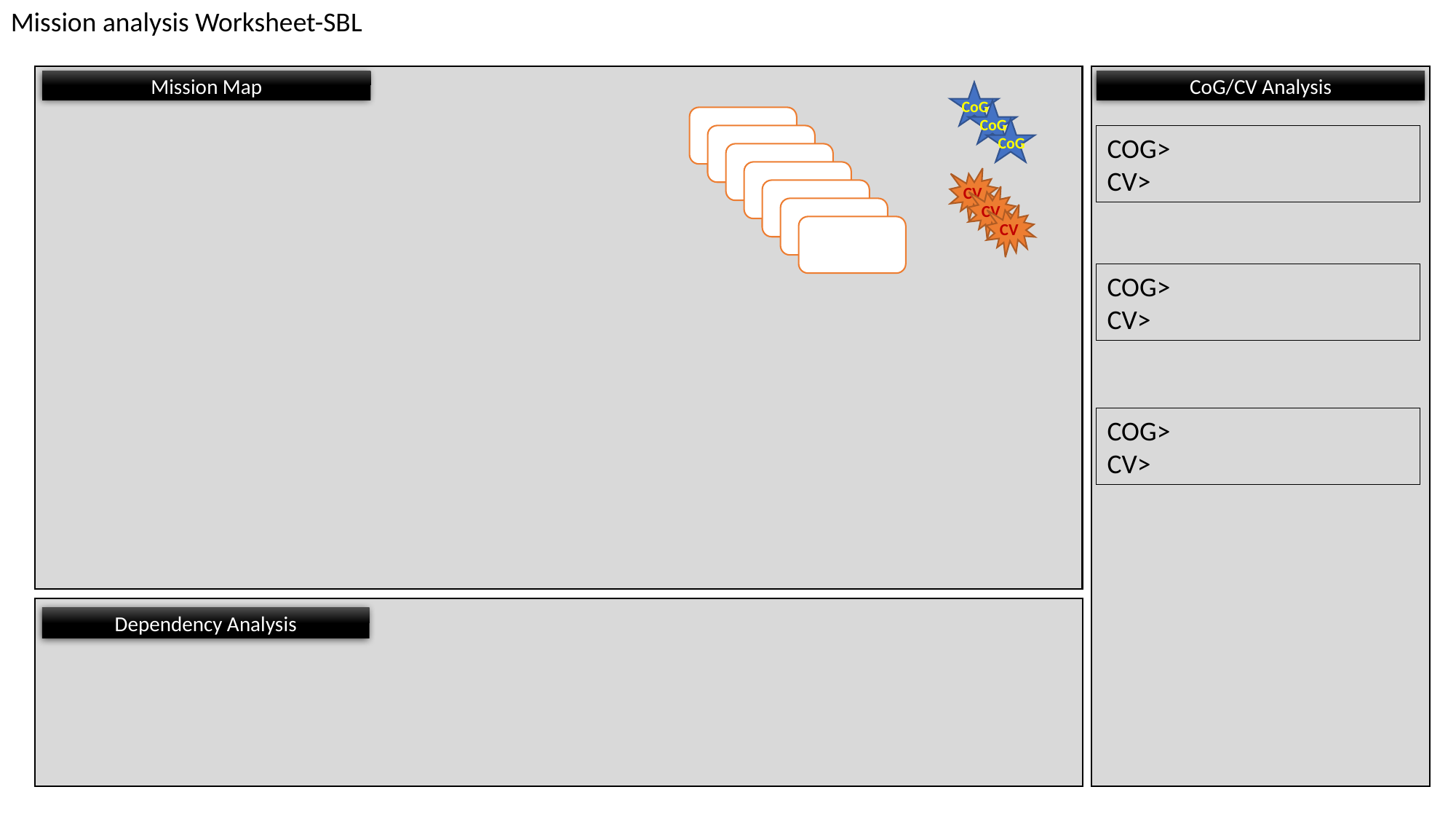

CoG

CoG

CoG

COG>
CV>

CV

CV

CV

COG>
CV>
COG>
CV>